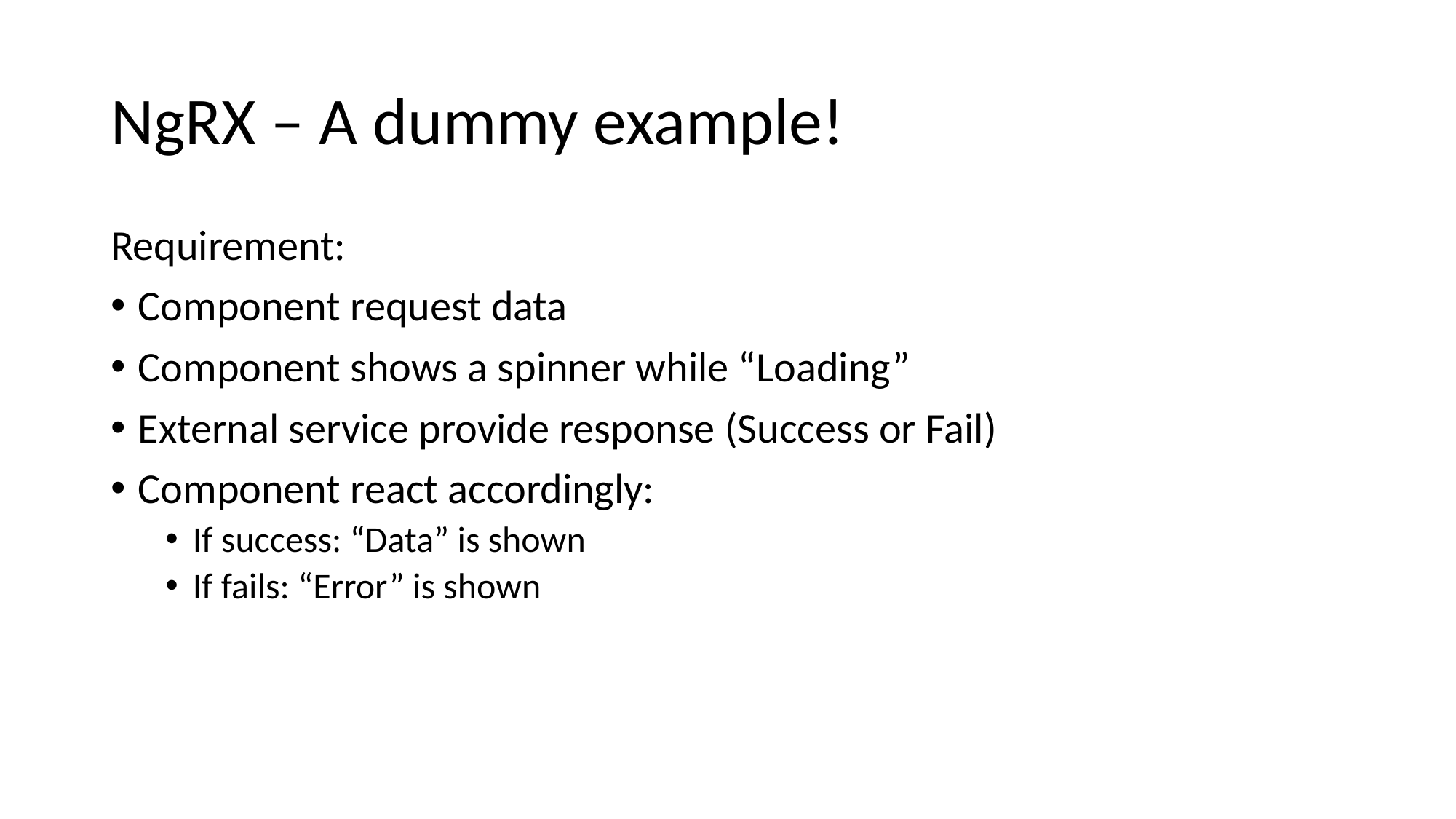

# NgRX – A dummy example!
Requirement:
Component request data
Component shows a spinner while “Loading”
External service provide response (Success or Fail)
Component react accordingly:
If success: “Data” is shown
If fails: “Error” is shown